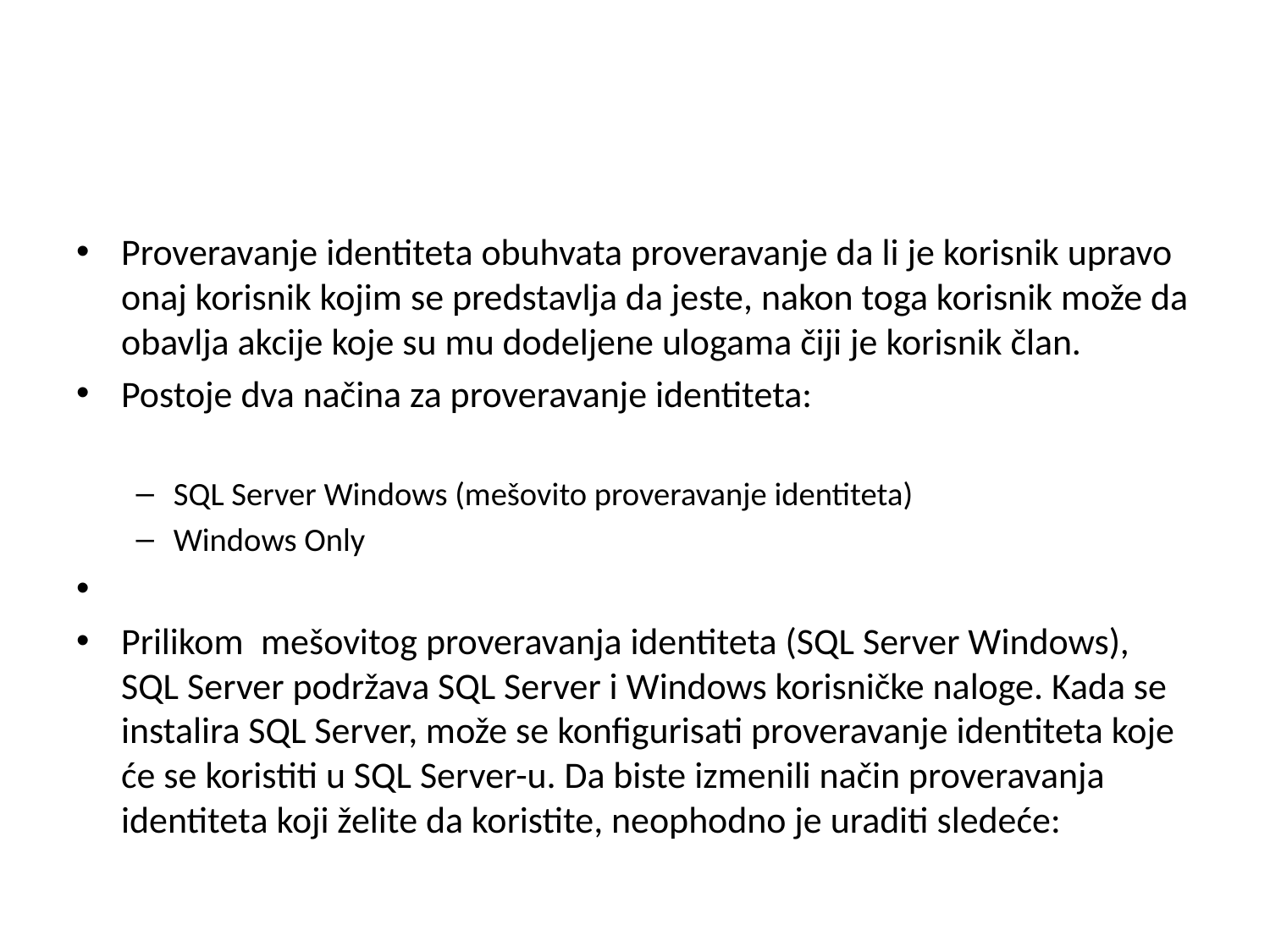

#
Proveravanje identiteta obuhvata proveravanje da li je korisnik upravo onaj korisnik kojim se predstavlja da jeste, nakon toga korisnik može da obavlja akcije koje su mu dodeljene ulogama čiji je korisnik član.
Postoje dva načina za proveravanje identiteta:

SQL Server Windows (mešovito proveravanje identiteta)
Windows Only

Prilikom  mešovitog proveravanja identiteta (SQL Server Windows), SQL Server podržava SQL Server i Windows korisničke naloge. Kada se instalira SQL Server, može se konfigurisati proveravanje identiteta koje će se koristiti u SQL Server-u. Da biste izmenili način proveravanja identiteta koji želite da koristite, neophodno je uraditi sledeće: